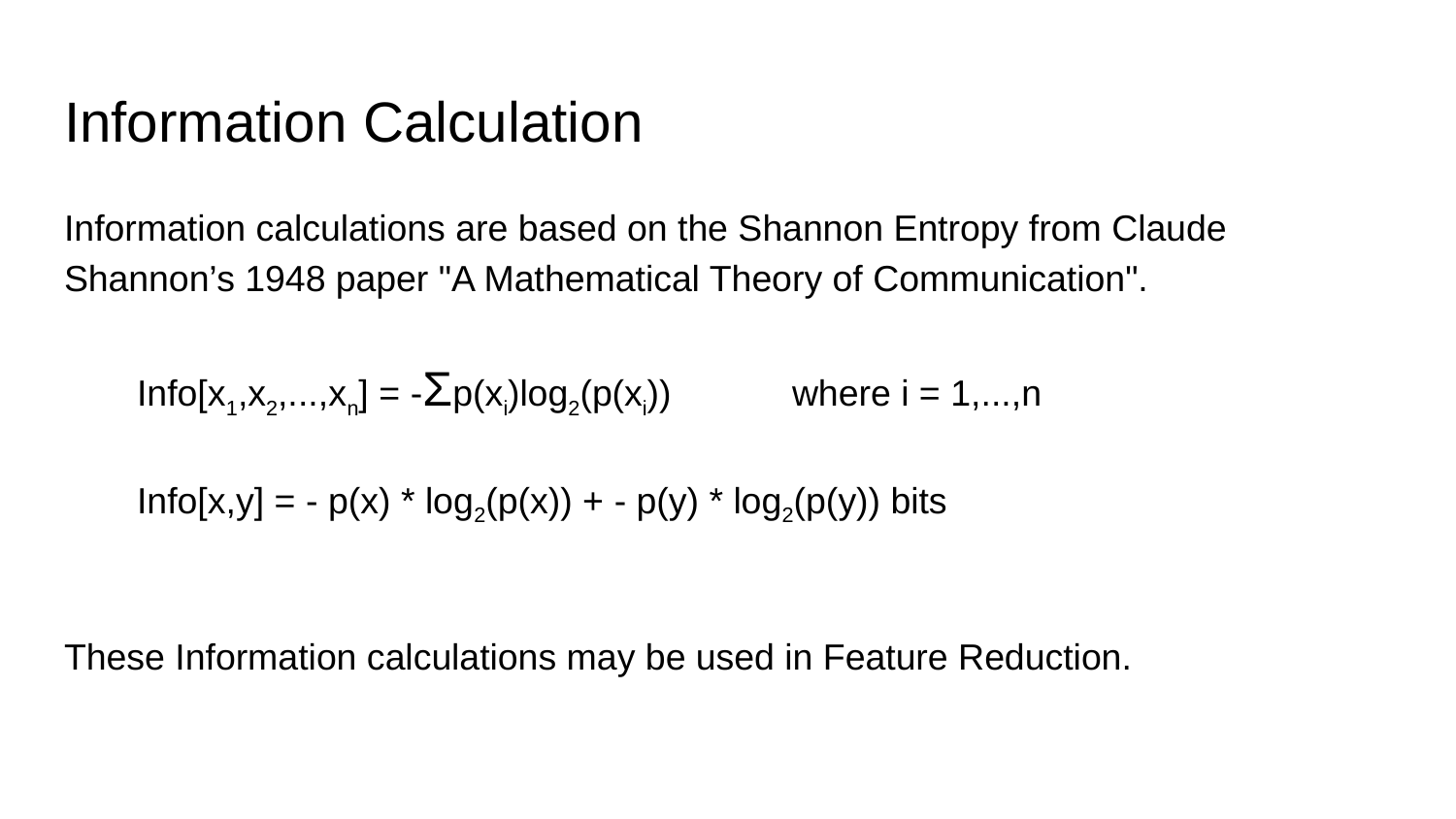

# Information Calculation
Information calculations are based on the Shannon Entropy from Claude Shannon’s 1948 paper "A Mathematical Theory of Communication".

Info[x1,x2,...,xn] = -Σp(xi)log2(p(xi)) 	where i = 1,...,n

Info[x,y] = - p(x) * log2(p(x)) + - p(y) * log2(p(y)) bits

These Information calculations may be used in Feature Reduction.